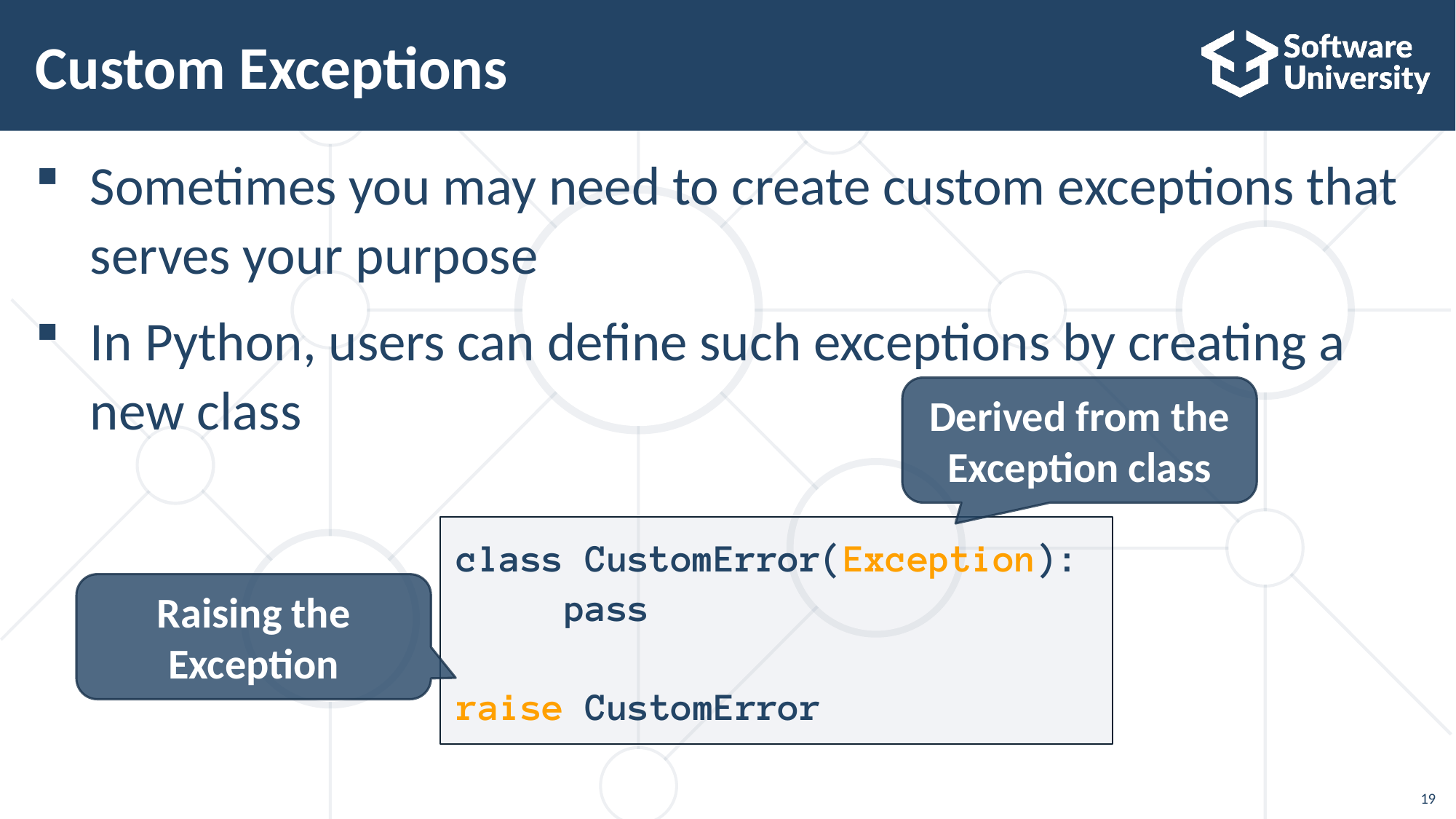

# Custom Exceptions
Sometimes you may need to create custom exceptions that serves your purpose
In Python, users can define such exceptions by creating a new class
Derived from the Exception class
class CustomError(Exception):
     pass

raise CustomError
Raising the Exception
19